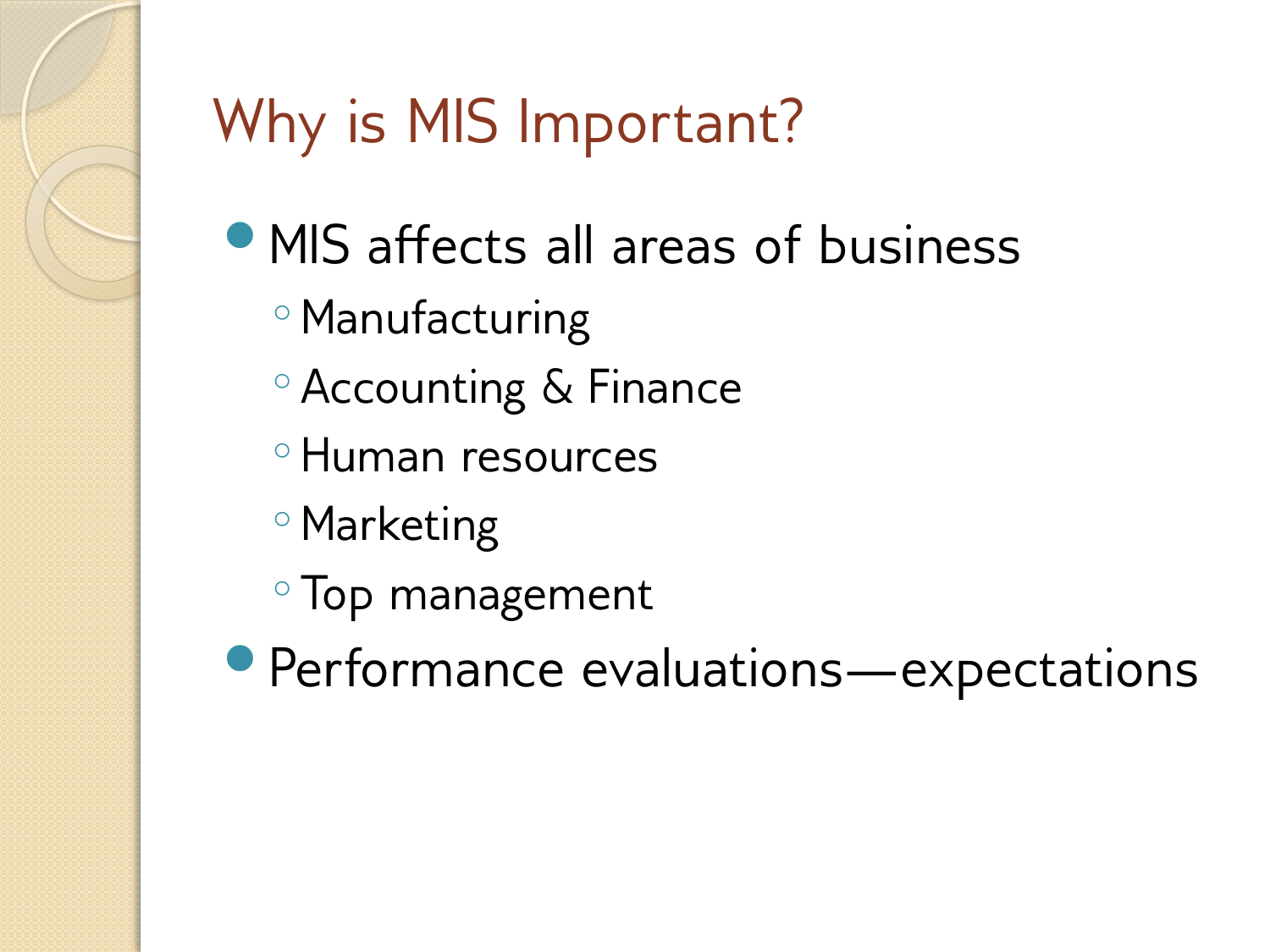

# Why is MIS Important?
MIS affects all areas of business
Manufacturing
Accounting & Finance
Human resources
Marketing
Top management
Performance evaluations—expectations